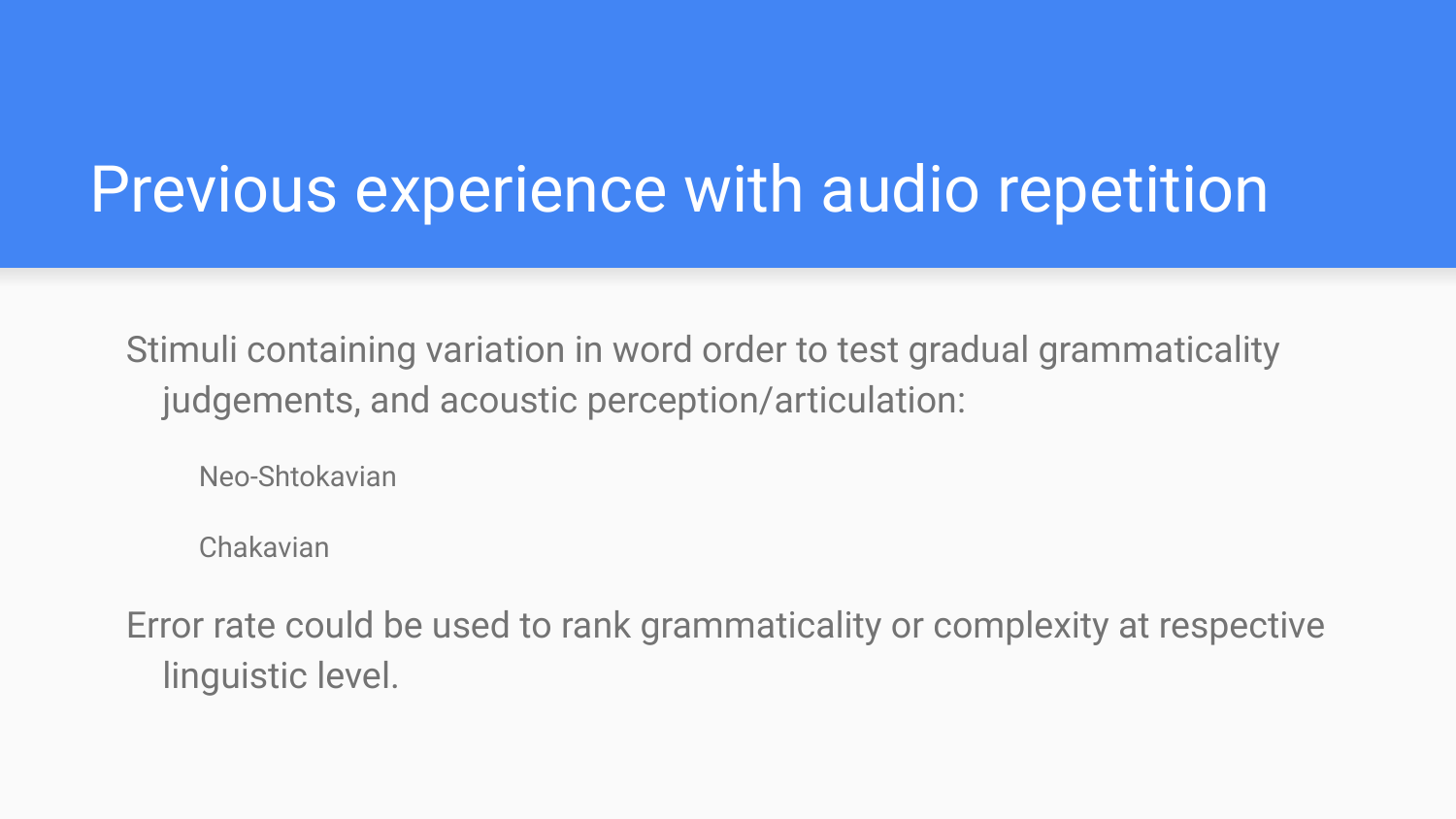

# Previous experience with audio repetition
Stimuli containing variation in word order to test gradual grammaticality judgements, and acoustic perception/articulation:
Neo-Shtokavian
Chakavian
Error rate could be used to rank grammaticality or complexity at respective linguistic level.